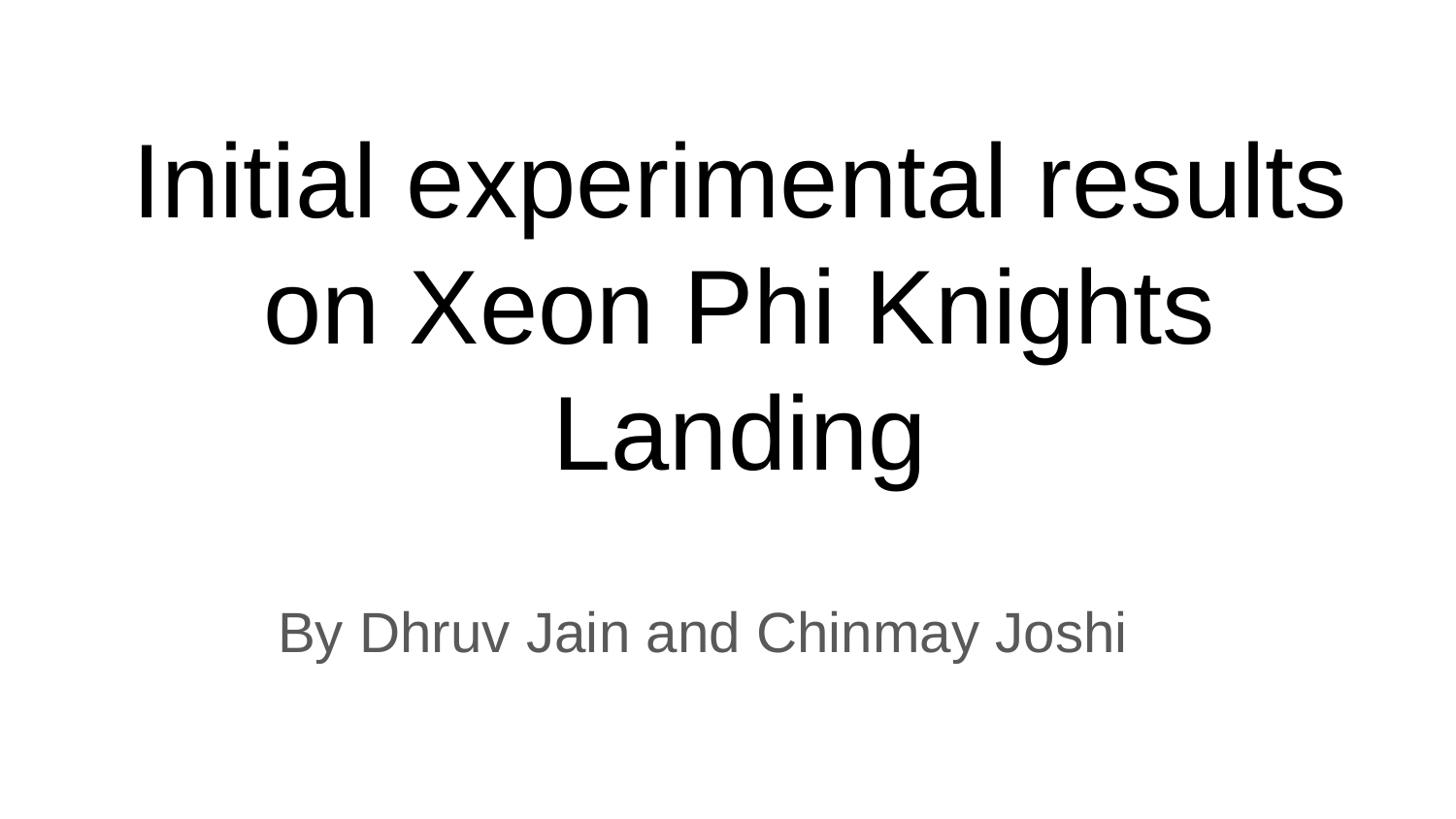

# Initial experimental results on Xeon Phi Knights Landing
By Dhruv Jain and Chinmay Joshi